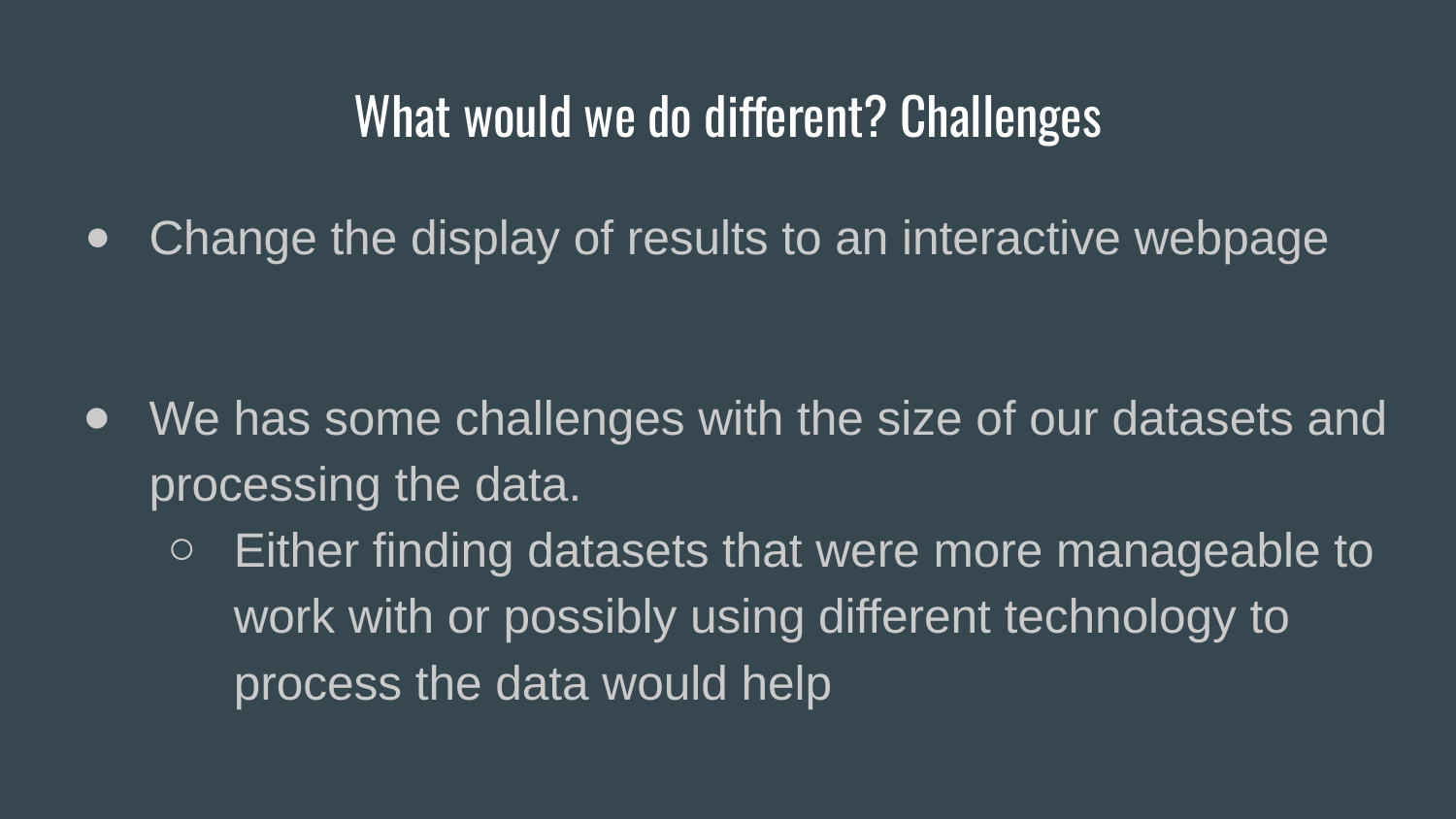

# What would we do different? Challenges
Change the display of results to an interactive webpage

We has some challenges with the size of our datasets and processing the data.
Either finding datasets that were more manageable to work with or possibly using different technology to process the data would help